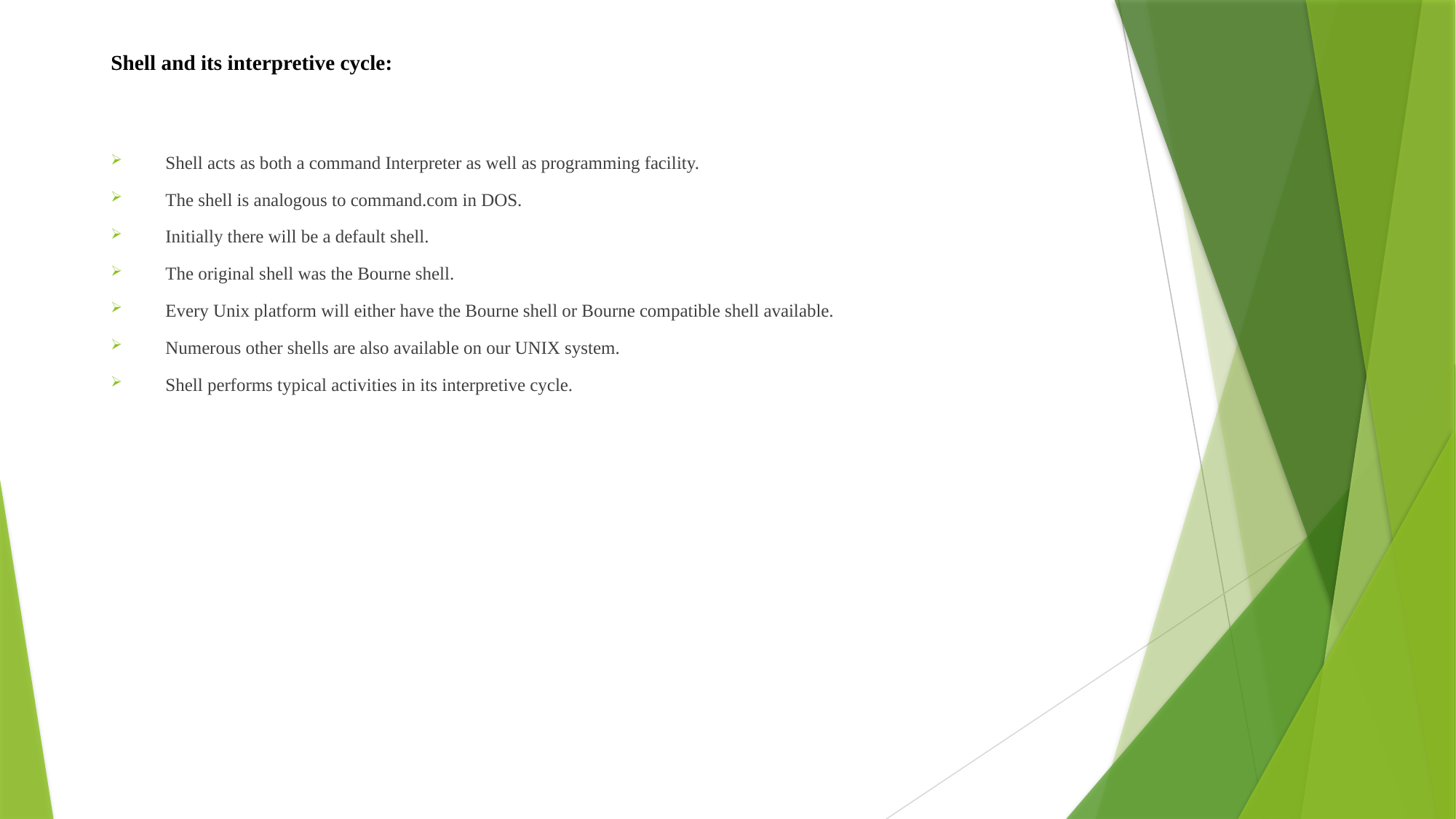

# Shell and its interpretive cycle:
Shell acts as both a command Interpreter as well as programming facility.
The shell is analogous to command.com in DOS.
Initially there will be a default shell.
The original shell was the Bourne shell.
Every Unix platform will either have the Bourne shell or Bourne compatible shell available.
Numerous other shells are also available on our UNIX system.
Shell performs typical activities in its interpretive cycle.